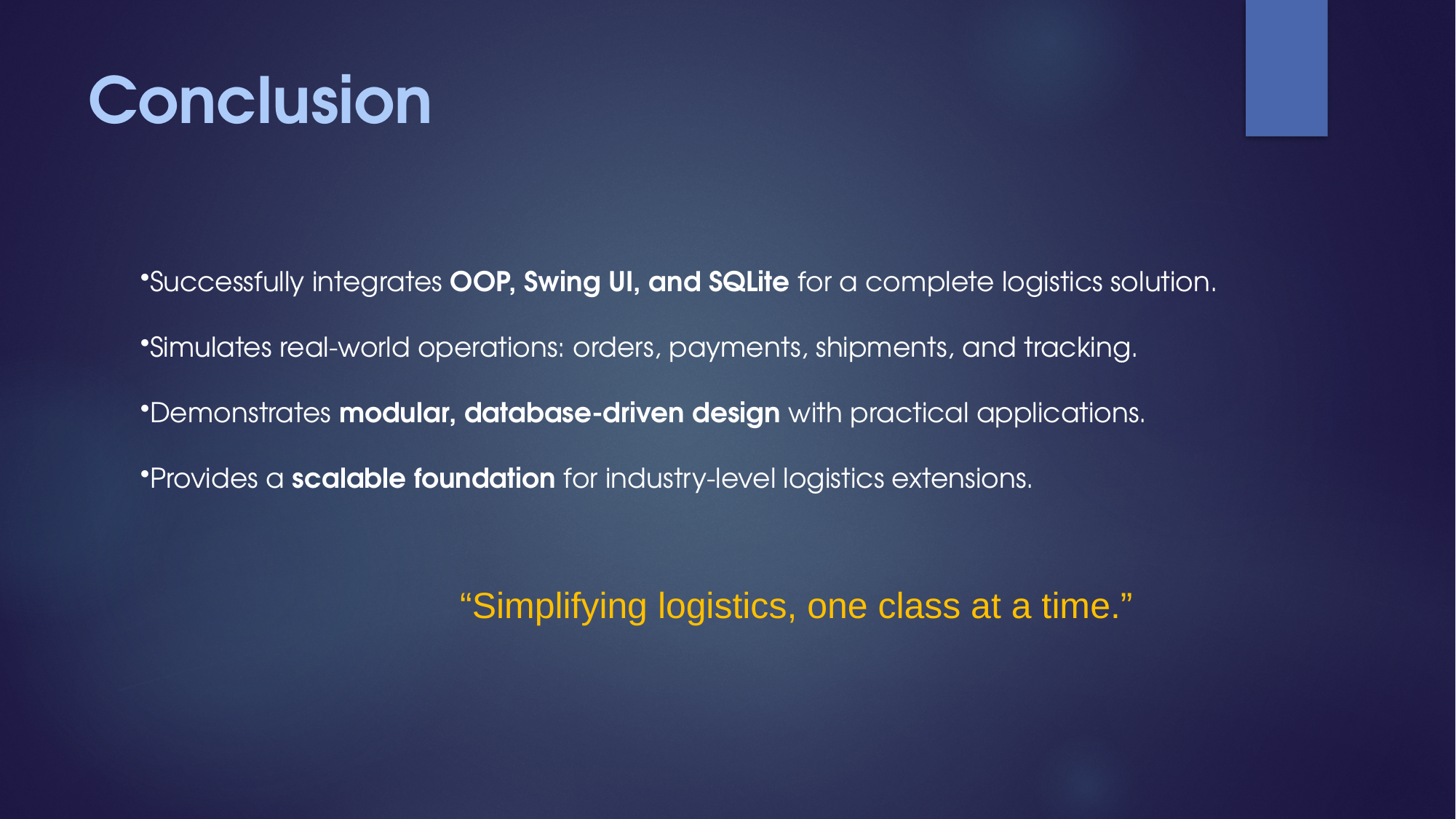

# Conclusion
Successfully integrates OOP, Swing UI, and SQLite for a complete logistics solution.
Simulates real-world operations: orders, payments, shipments, and tracking.
Demonstrates modular, database-driven design with practical applications.
Provides a scalable foundation for industry-level logistics extensions.
“Simplifying logistics, one class at a time.”